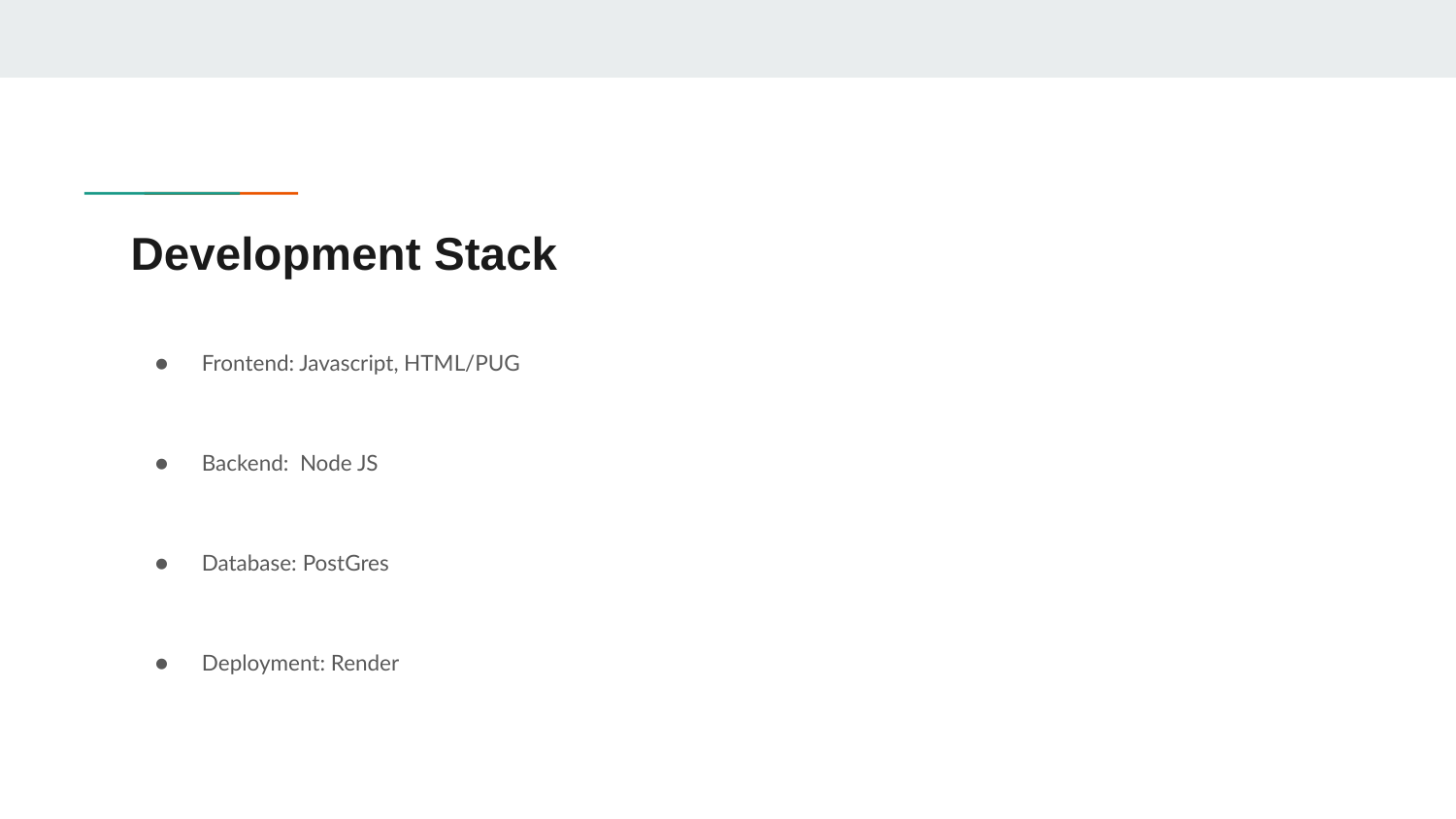

# Development Stack
Frontend: Javascript, HTML/PUG

Backend:  Node JS

Database: PostGres

Deployment: Render